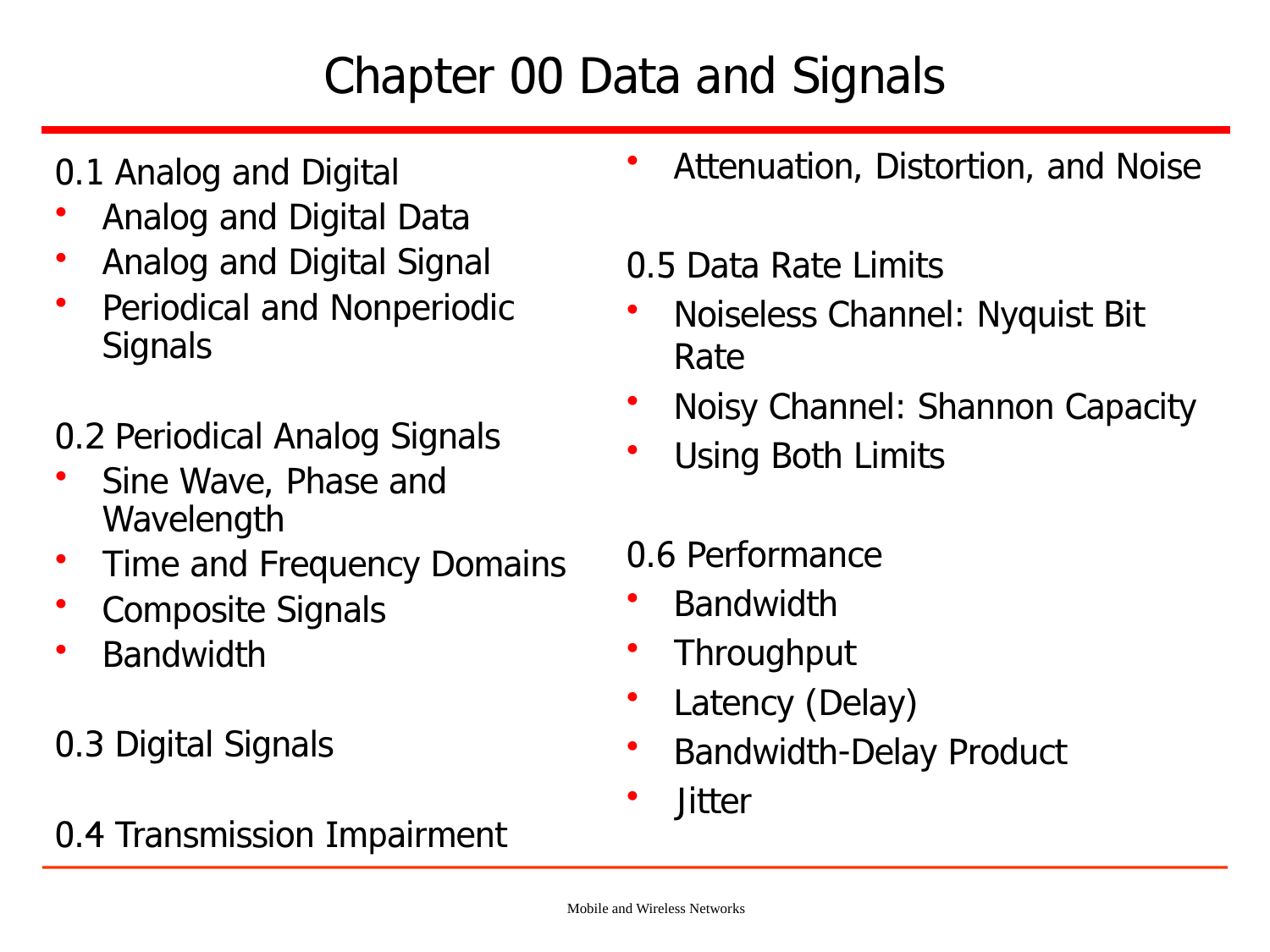

# Chapter 00 Data and Signals
Attenuation, Distortion, and Noise

0.5 Data Rate Limits
Noiseless Channel: Nyquist Bit Rate
Noisy Channel: Shannon Capacity
Using Both Limits

0.6 Performance
Bandwidth
Throughput
Latency (Delay)
Bandwidth-Delay Product
Jitter
0.1 Analog and Digital
Analog and Digital Data
Analog and Digital Signal
Periodical and Nonperiodic Signals

0.2 Periodical Analog Signals
Sine Wave, Phase and Wavelength
Time and Frequency Domains
Composite Signals
Bandwidth

0.3 Digital Signals

0.4 Transmission Impairment

Mobile and Wireless Networks